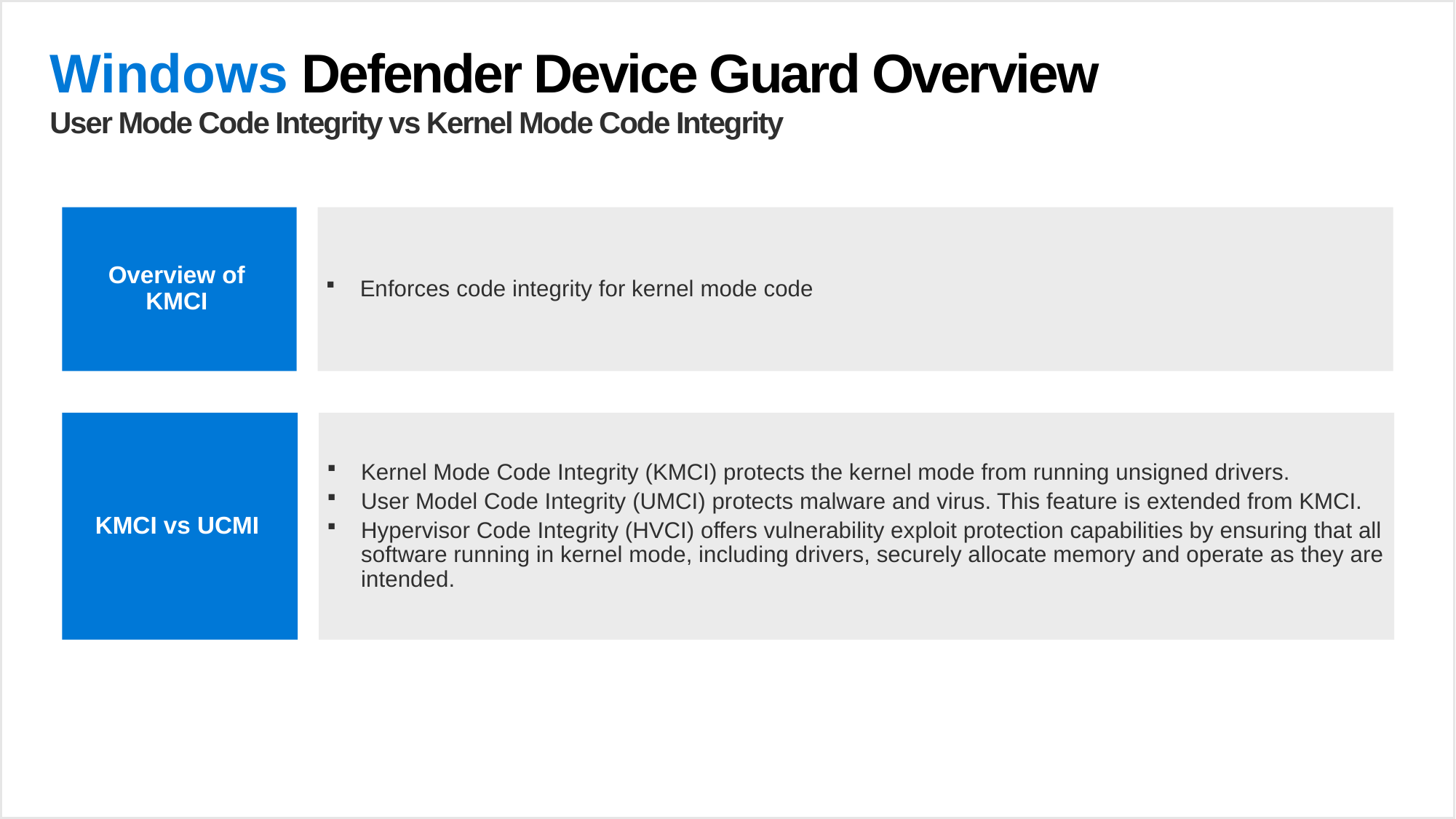

# Windows Defender Device Guard Overview
User Mode Code Integrity vs Kernel Mode Code Integrity
Overview of KMCI
Enforces code integrity for kernel mode code
KMCI vs UCMI
Kernel Mode Code Integrity (KMCI) protects the kernel mode from running unsigned drivers.
User Model Code Integrity (UMCI) protects malware and virus. This feature is extended from KMCI.
Hypervisor Code Integrity (HVCI) offers vulnerability exploit protection capabilities by ensuring that all software running in kernel mode, including drivers, securely allocate memory and operate as they are intended.